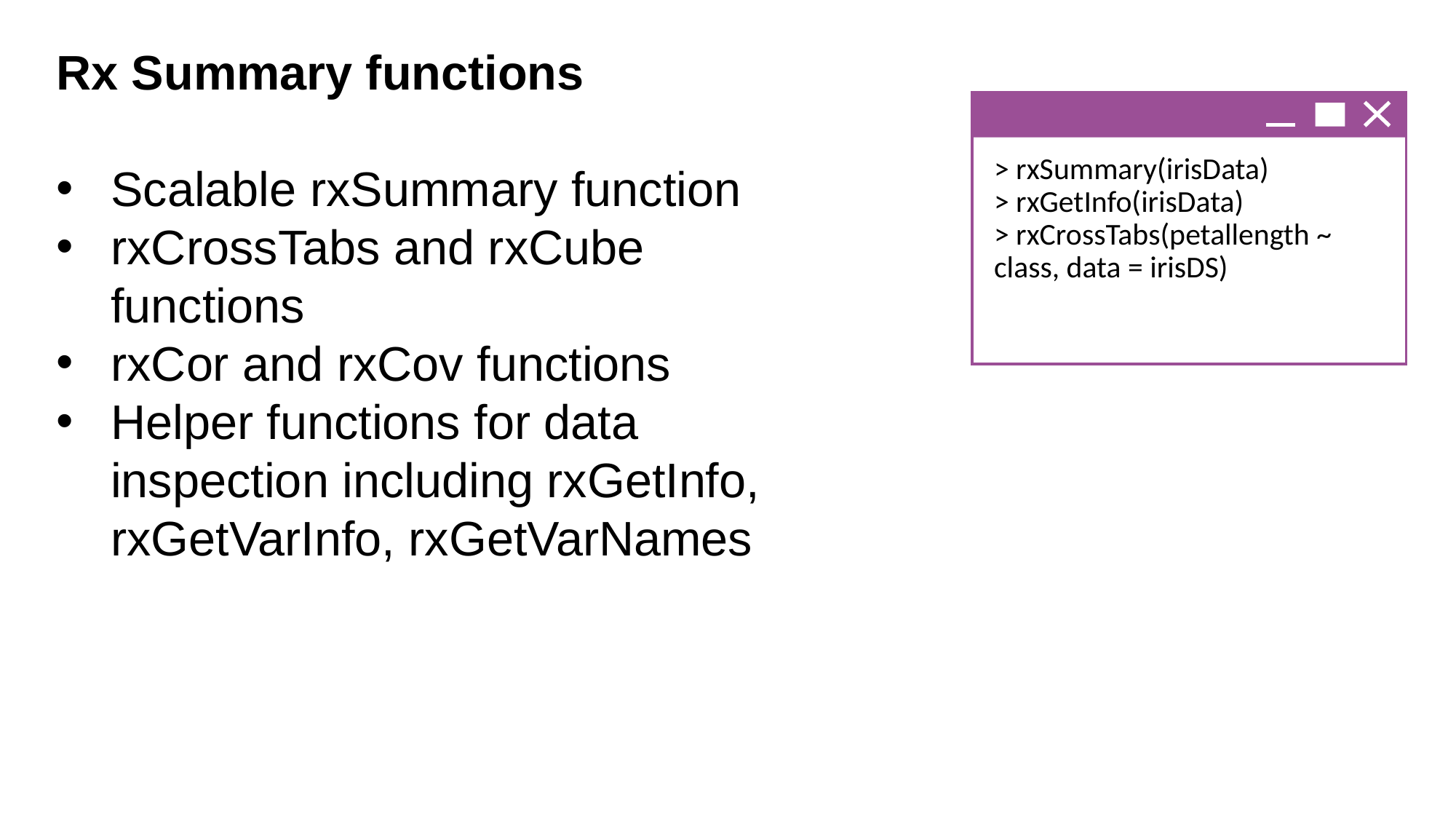

Rx Summary functions

Scalable rxSummary function
rxCrossTabs and rxCube functions
rxCor and rxCov functions
Helper functions for data inspection including rxGetInfo, rxGetVarInfo, rxGetVarNames

> rxSummary(irisData)
> rxGetInfo(irisData)
> rxCrossTabs(petallength ~ class, data = irisDS)